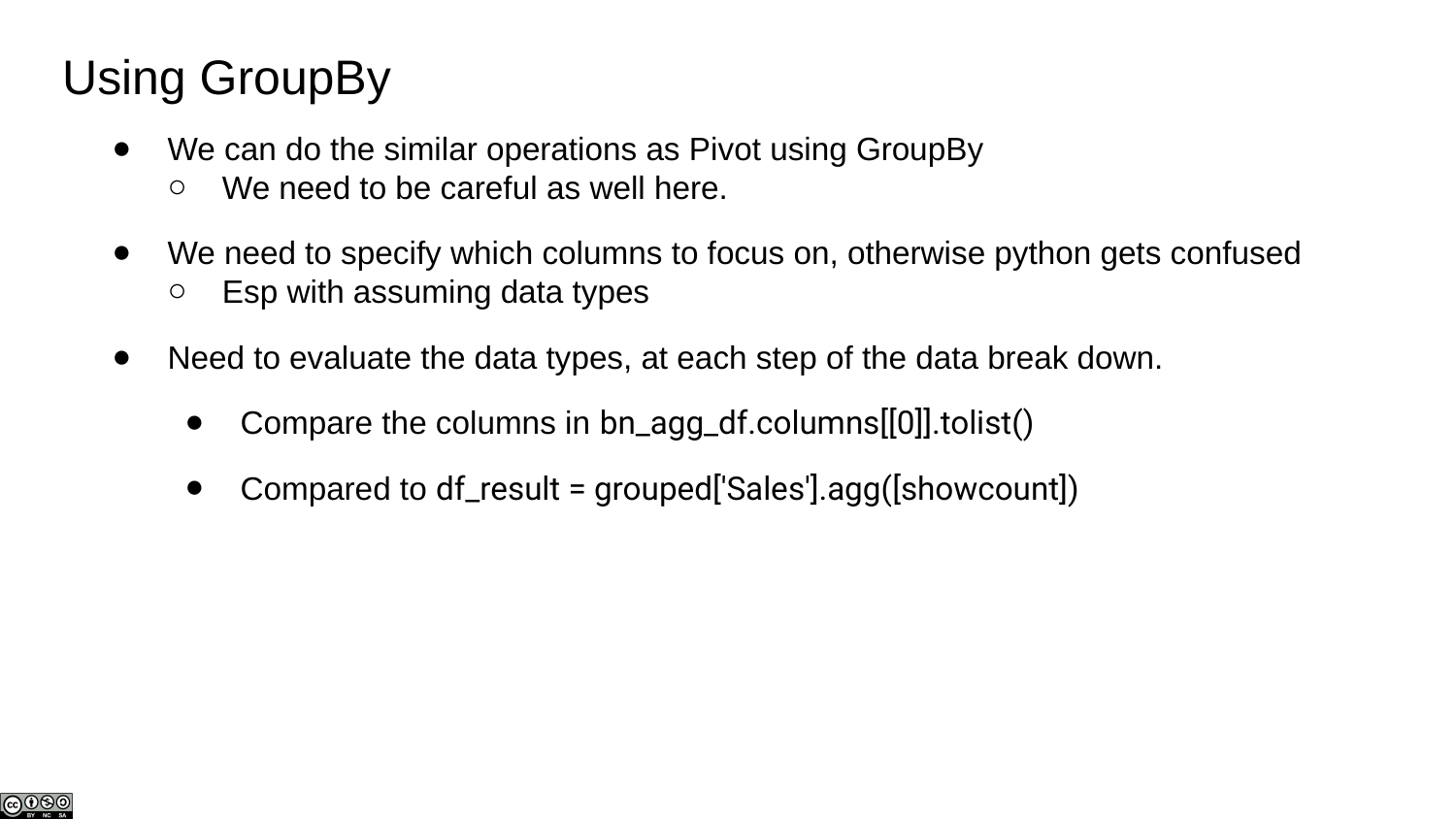

# Using GroupBy
We can do the similar operations as Pivot using GroupBy
We need to be careful as well here.
We need to specify which columns to focus on, otherwise python gets confused
Esp with assuming data types
Need to evaluate the data types, at each step of the data break down.
Compare the columns in bn_agg_df.columns[[0]].tolist()
Compared to df_result = grouped['Sales'].agg([showcount])